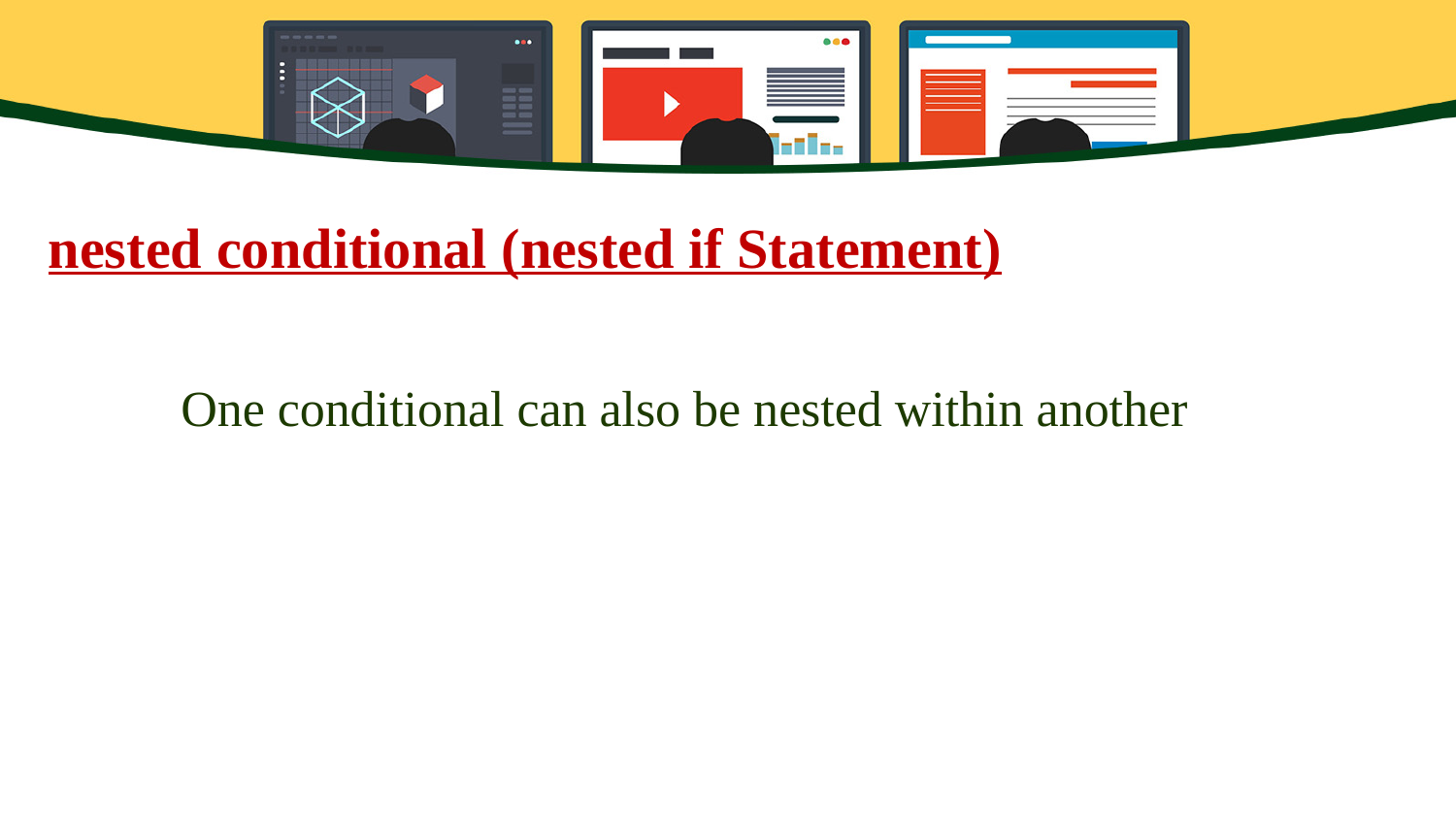

nested conditional (nested if Statement)

	One conditional can also be nested within another